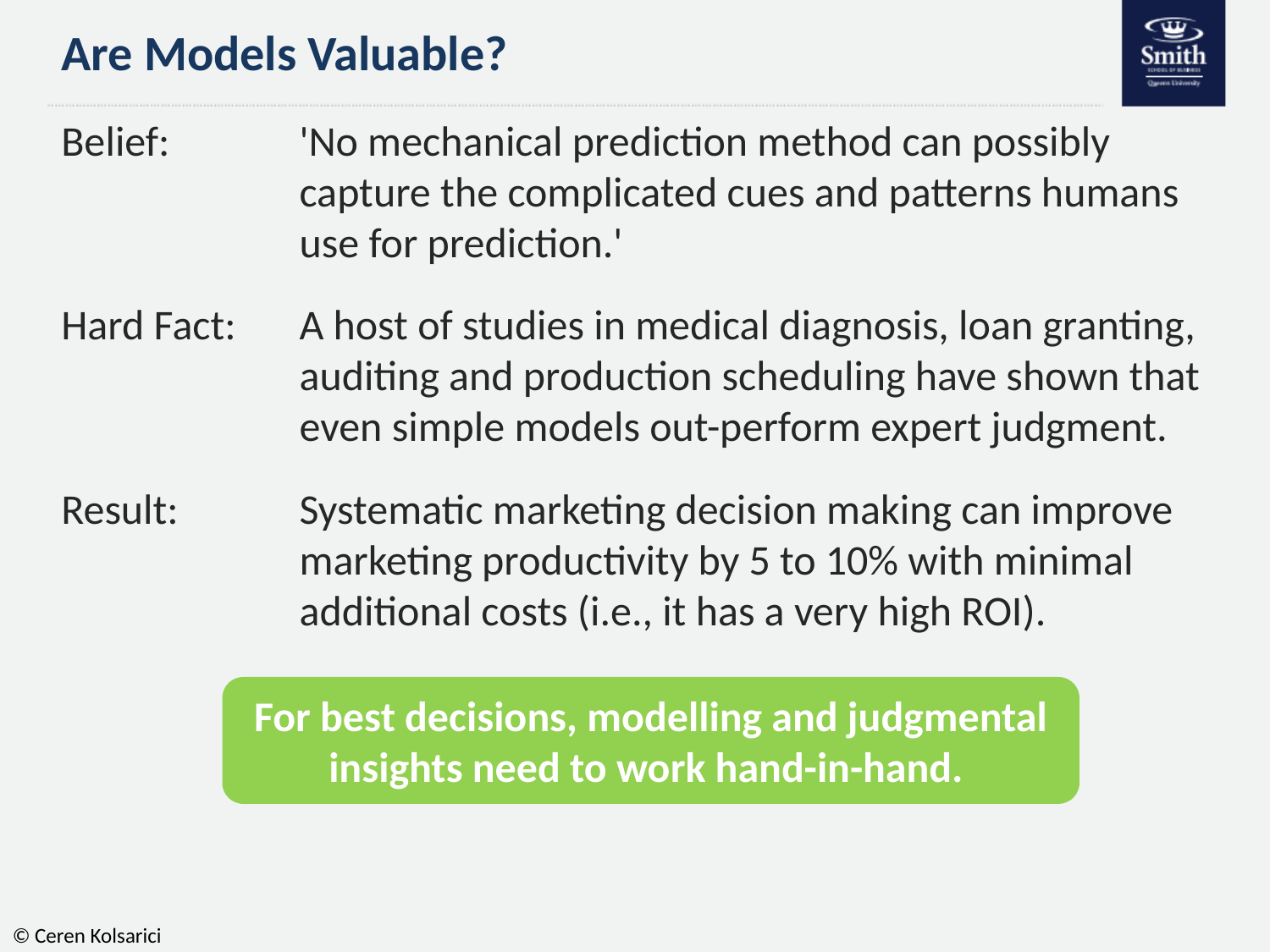

# Are Models Valuable?
Belief:	'No mechanical prediction method can possibly capture the complicated cues and patterns humans use for prediction.'
Hard Fact:	A host of studies in medical diagnosis, loan granting, auditing and production scheduling have shown that even simple models out-perform expert judgment.
Result:	Systematic marketing decision making can improve marketing productivity by 5 to 10% with minimal additional costs (i.e., it has a very high ROI).

For best decisions, modelling and judgmental insights need to work hand-in-hand.

© Ceren Kolsarici